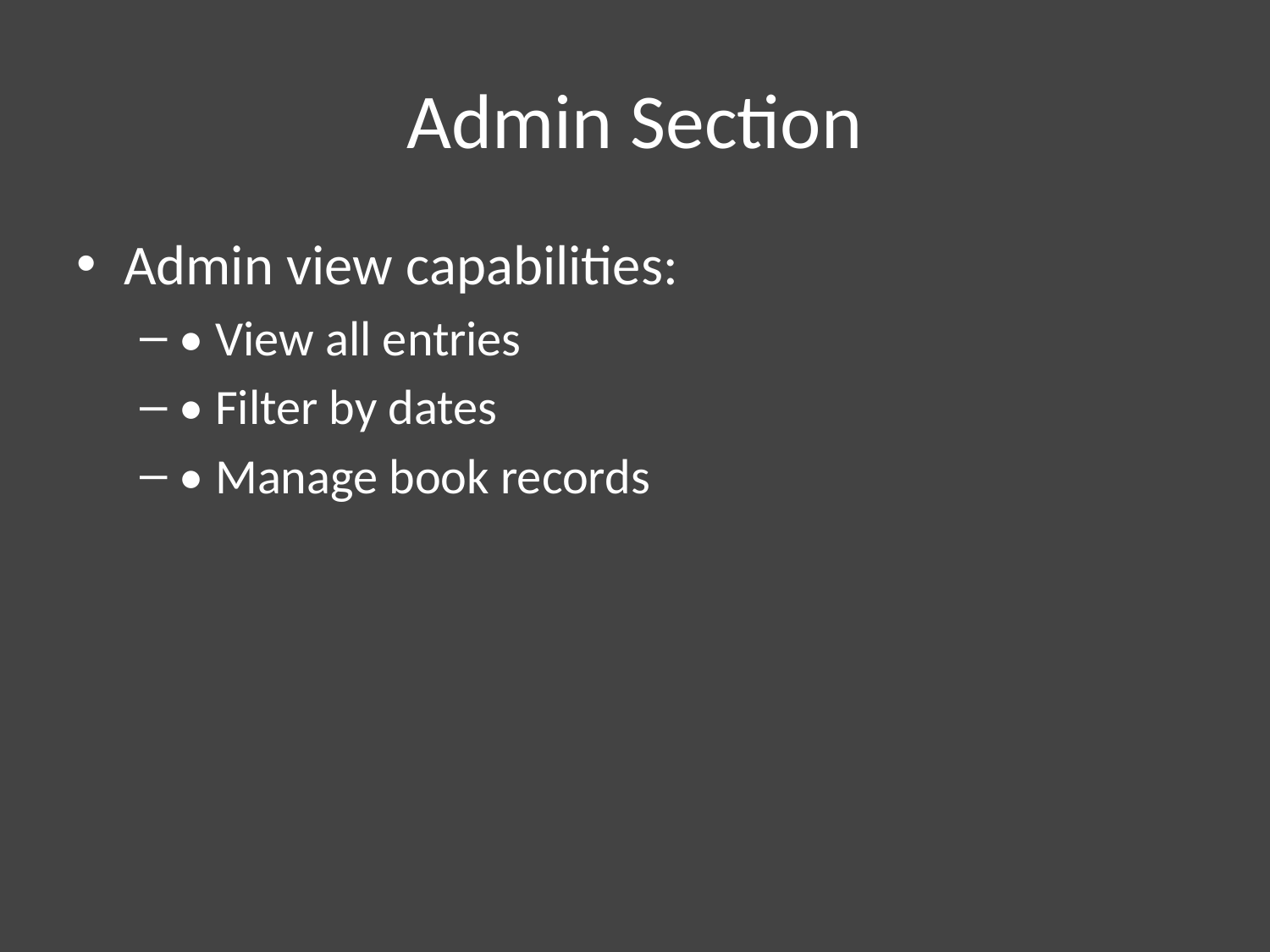

# Admin Section
Admin view capabilities:
• View all entries
• Filter by dates
• Manage book records